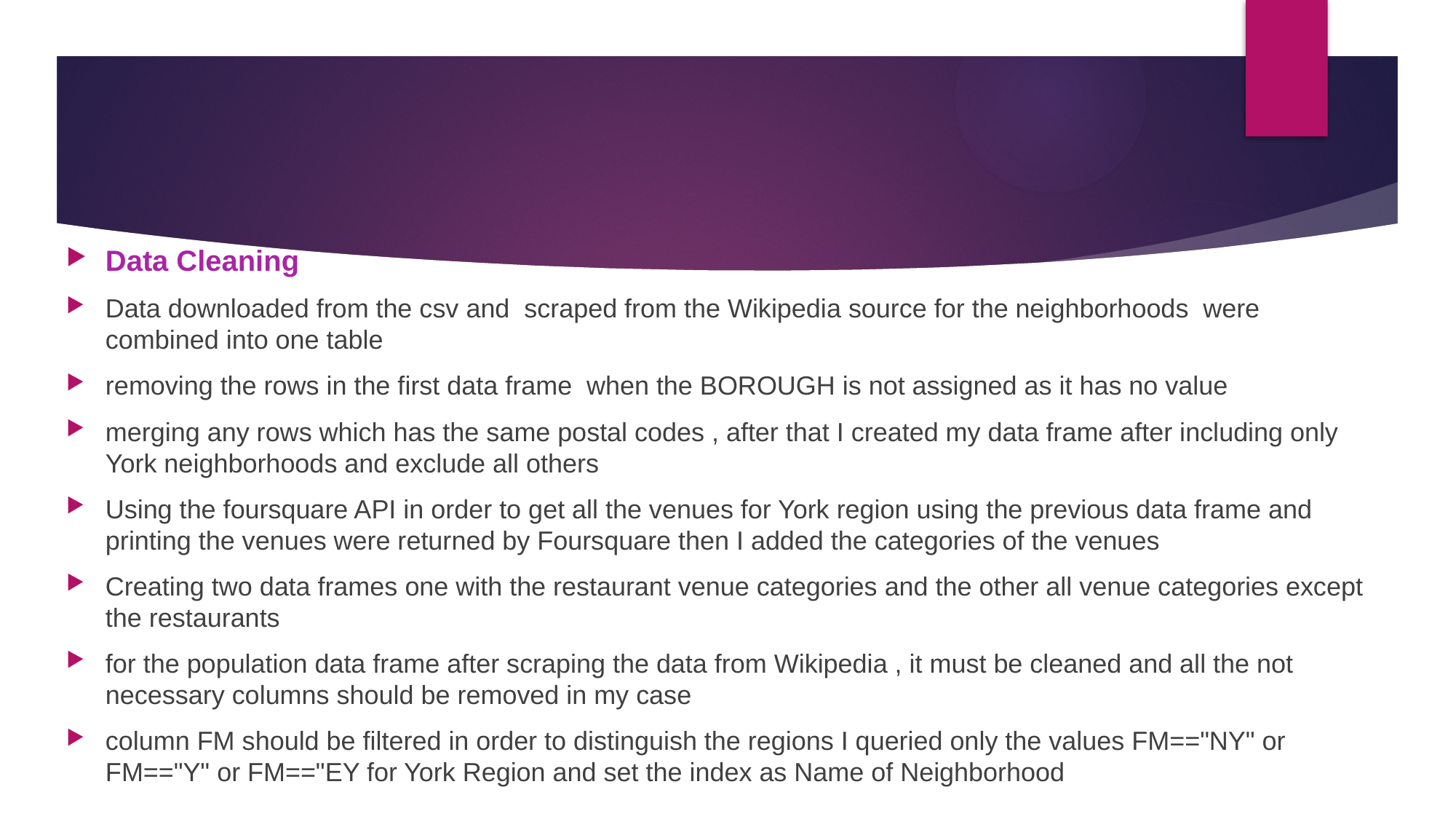

Data Cleaning
Data downloaded from the csv and  scraped from the Wikipedia source for the neighborhoods  were combined into one table
removing the rows in the first data frame  when the BOROUGH is not assigned as it has no value
merging any rows which has the same postal codes , after that I created my data frame after including only York neighborhoods and exclude all others
Using the foursquare API in order to get all the venues for York region using the previous data frame and printing the venues were returned by Foursquare then I added the categories of the venues
Creating two data frames one with the restaurant venue categories and the other all venue categories except the restaurants
for the population data frame after scraping the data from Wikipedia , it must be cleaned and all the not necessary columns should be removed in my case
column FM should be filtered in order to distinguish the regions I queried only the values FM=="NY" or FM=="Y" or FM=="EY for York Region and set the index as Name of Neighborhood